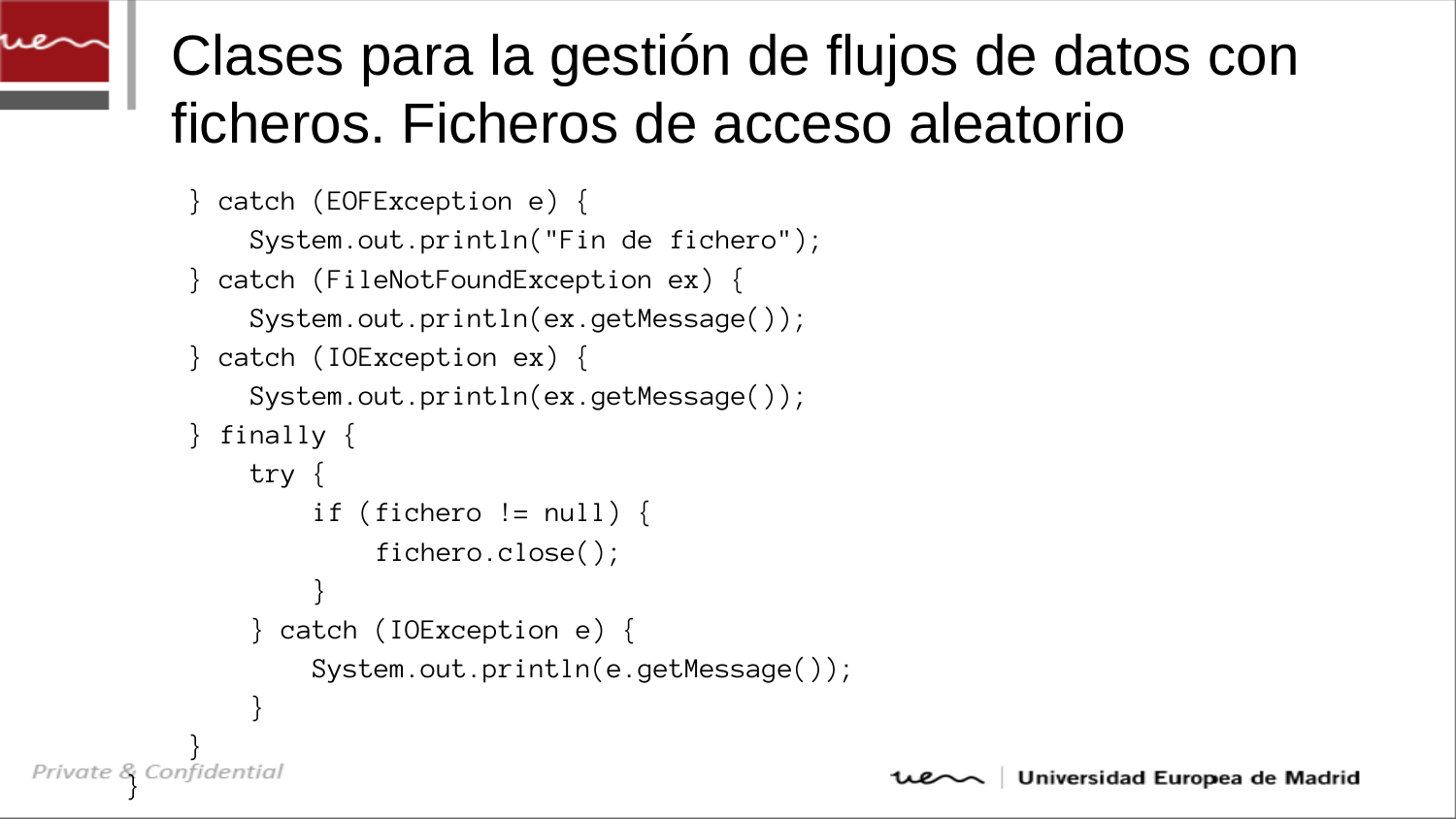

# Clases para la gestión de flujos de datos con ficheros. Ficheros de acceso aleatorio
        } catch (EOFException e) {
            System.out.println("Fin de fichero");
        } catch (FileNotFoundException ex) {
            System.out.println(ex.getMessage());
        } catch (IOException ex) {
            System.out.println(ex.getMessage());
        } finally {
            try {
                if (fichero != null) {
                    fichero.close();
                }
            } catch (IOException e) {
                System.out.println(e.getMessage());
            }
        }
    }